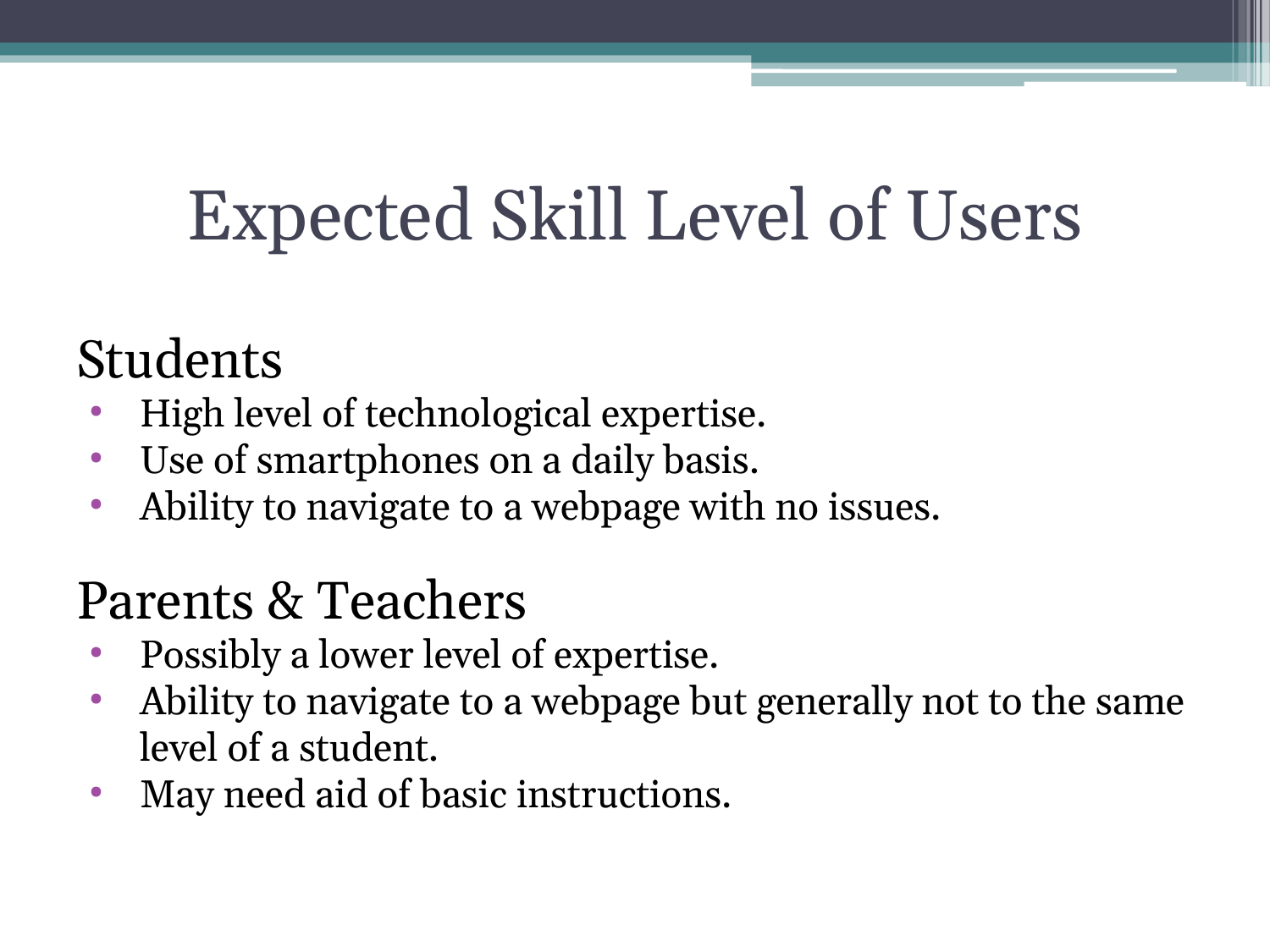

# Expected Skill Level of Users
Students
High level of technological expertise.
Use of smartphones on a daily basis.
Ability to navigate to a webpage with no issues.

Parents & Teachers
Possibly a lower level of expertise.
Ability to navigate to a webpage but generally not to the same level of a student.
May need aid of basic instructions.